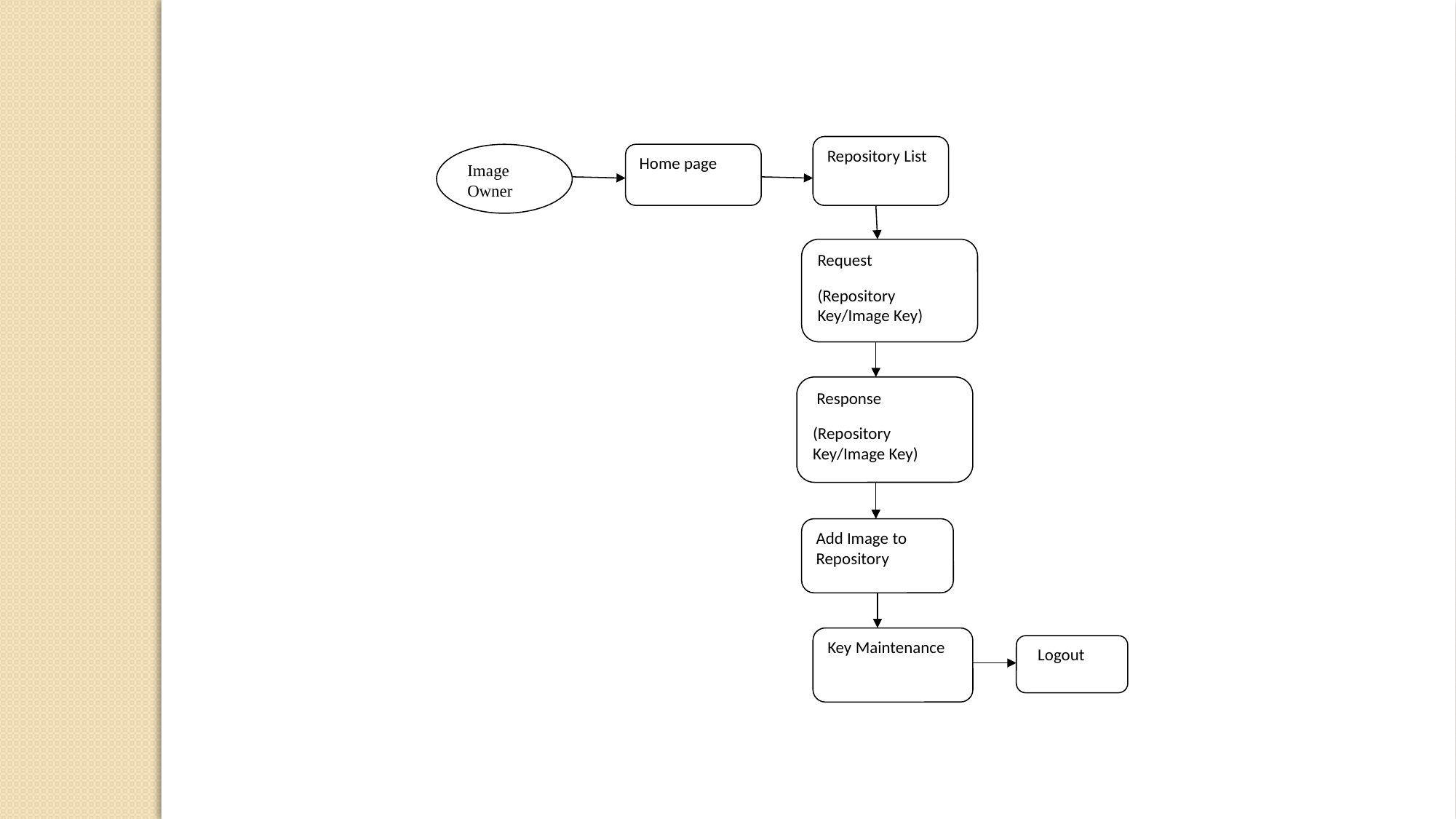

Repository List
Image Owner
Home page
Request
(Repository Key/Image Key)
 Response
(Repository Key/Image Key)

Add Image to Repository
Key Maintenance
  Logout